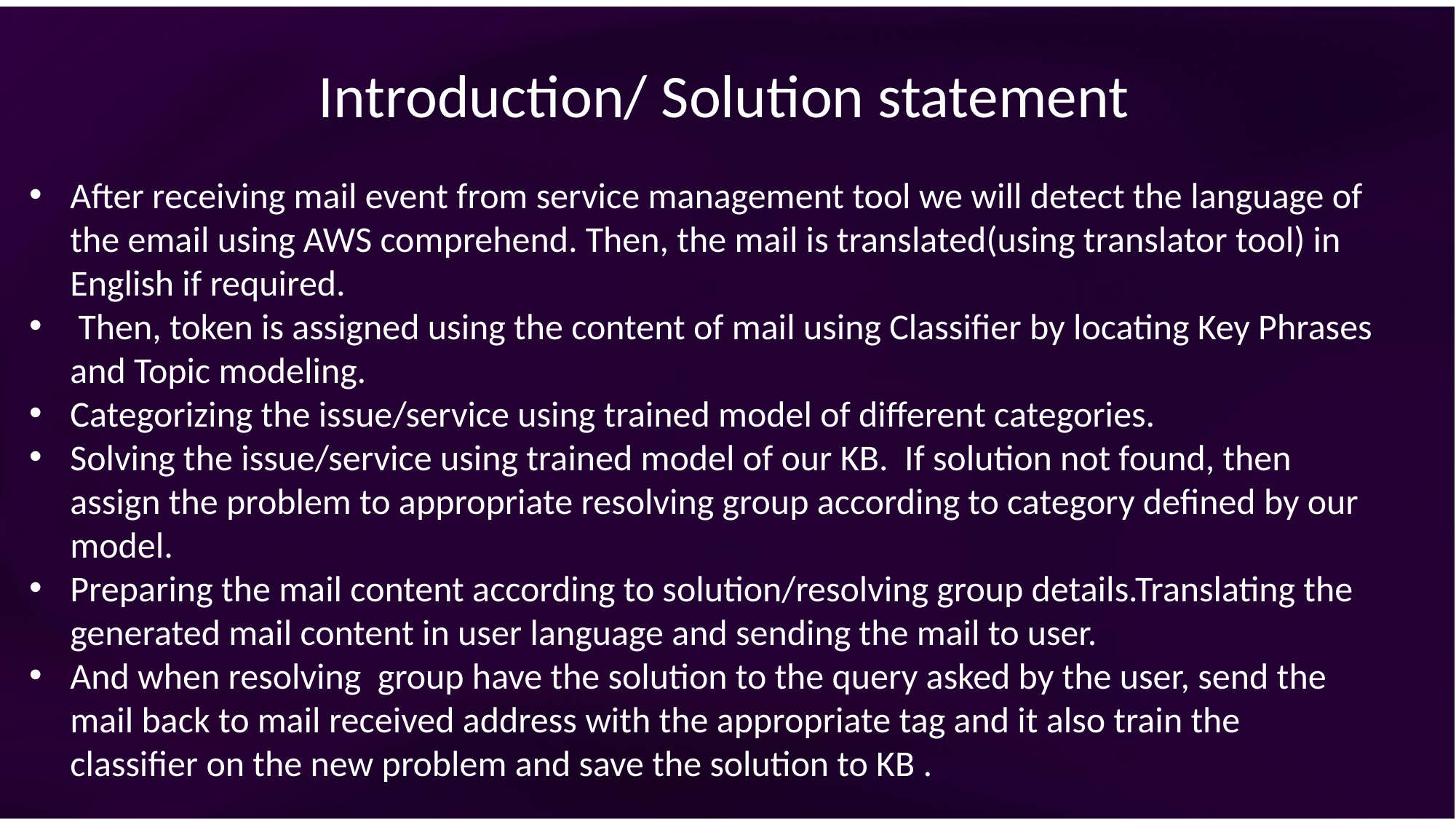

Introduction/ Solution statement
After receiving mail event from service management tool we will detect the language of the email using AWS comprehend. Then, the mail is translated(using translator tool) in English if required.
 Then, token is assigned using the content of mail using Classifier by locating Key Phrases and Topic modeling.
Categorizing the issue/service using trained model of different categories.
Solving the issue/service using trained model of our KB.  If solution not found, then assign the problem to appropriate resolving group according to category defined by our model.
Preparing the mail content according to solution/resolving group details.Translating the generated mail content in user language and sending the mail to user.
And when resolving  group have the solution to the query asked by the user, send the mail back to mail received address with the appropriate tag and it also train the classifier on the new problem and save the solution to KB .